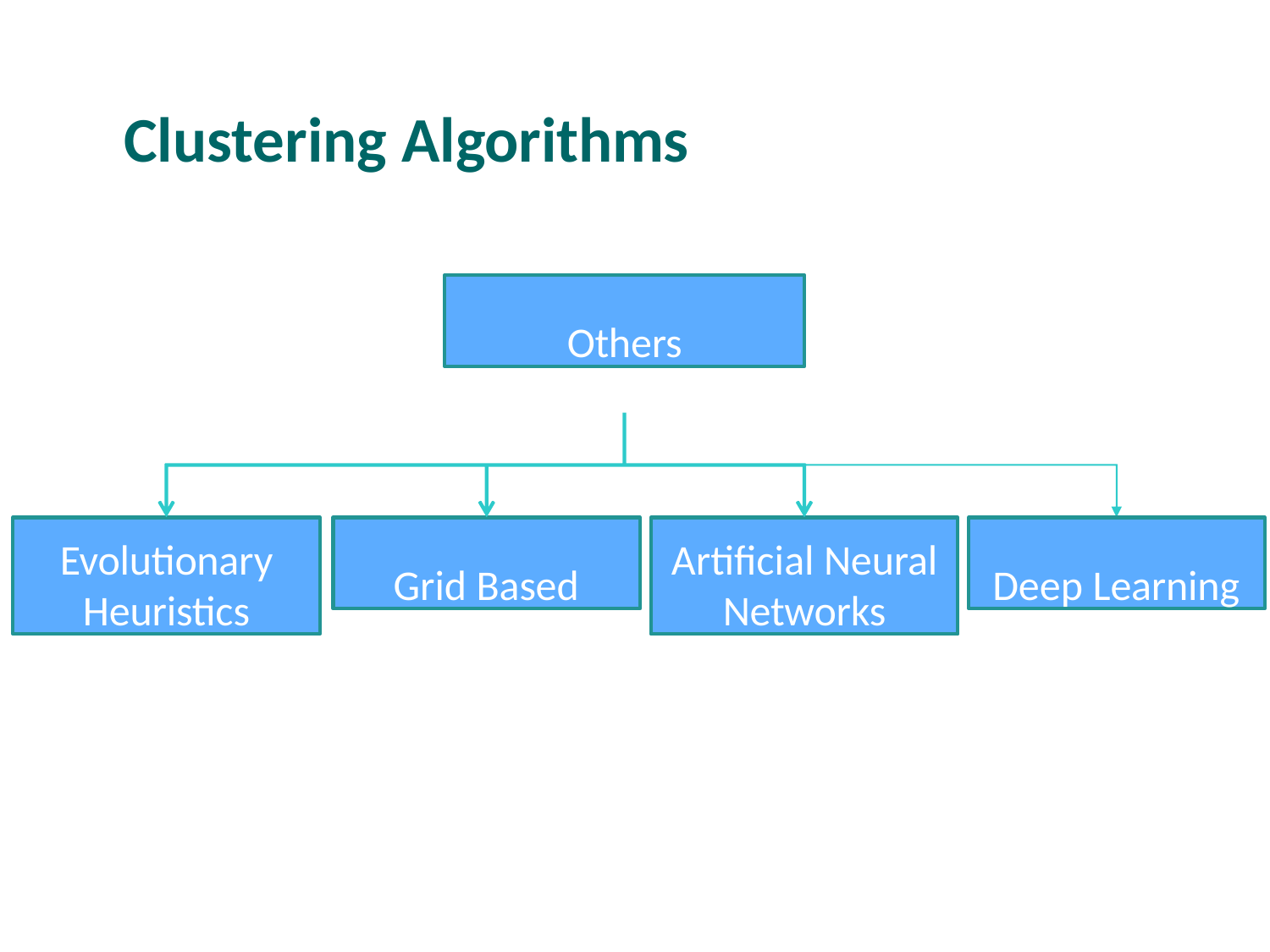

# Clustering Algorithms
Others

Evolutionary
Heuristics
Grid Based
Artificial Neural
Networks
Deep Learning